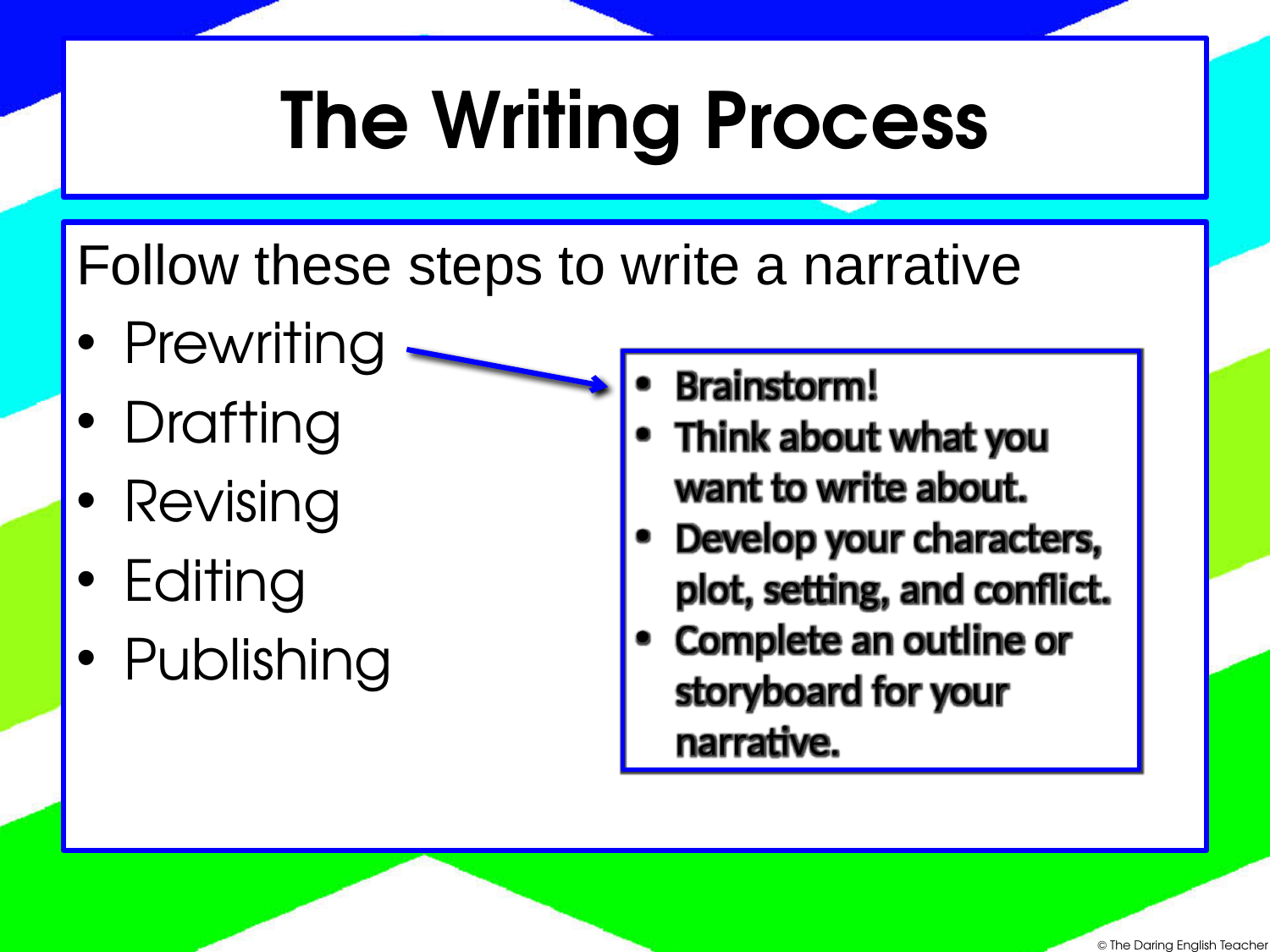

# The Writing Process
Follow these steps to write a narrative
Prewriting
Drafting
Revising
Editing
Publishing
Brainstorm!
Think about what you want to write about.
Develop your characters, plot, setting, and conflict.
Complete an outline or storyboard for your narrative.